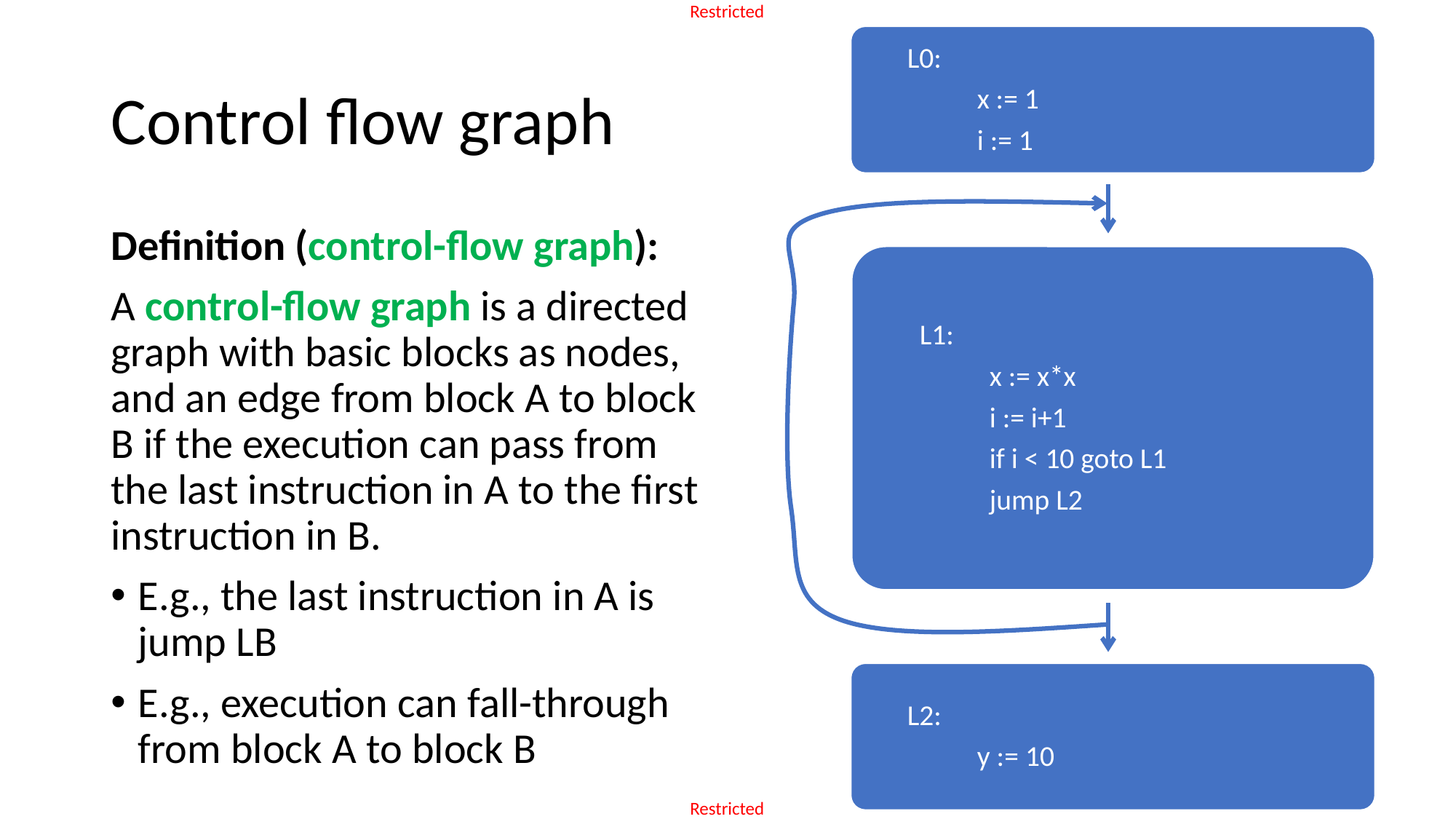

L0:
	x := 1
	i := 1

      L1:
	x := x*x
	i := i+1
	if i < 10 goto L1
	jump L2

      L2:
	y := 10
# Control flow graph

Definition (control-flow graph):
A control-flow graph is a directed graph with basic blocks as nodes, and an edge from block A to block B if the execution can pass from the last instruction in A to the first instruction in B.
E.g., the last instruction in A is jump LB
E.g., execution can fall-through from block A to block B